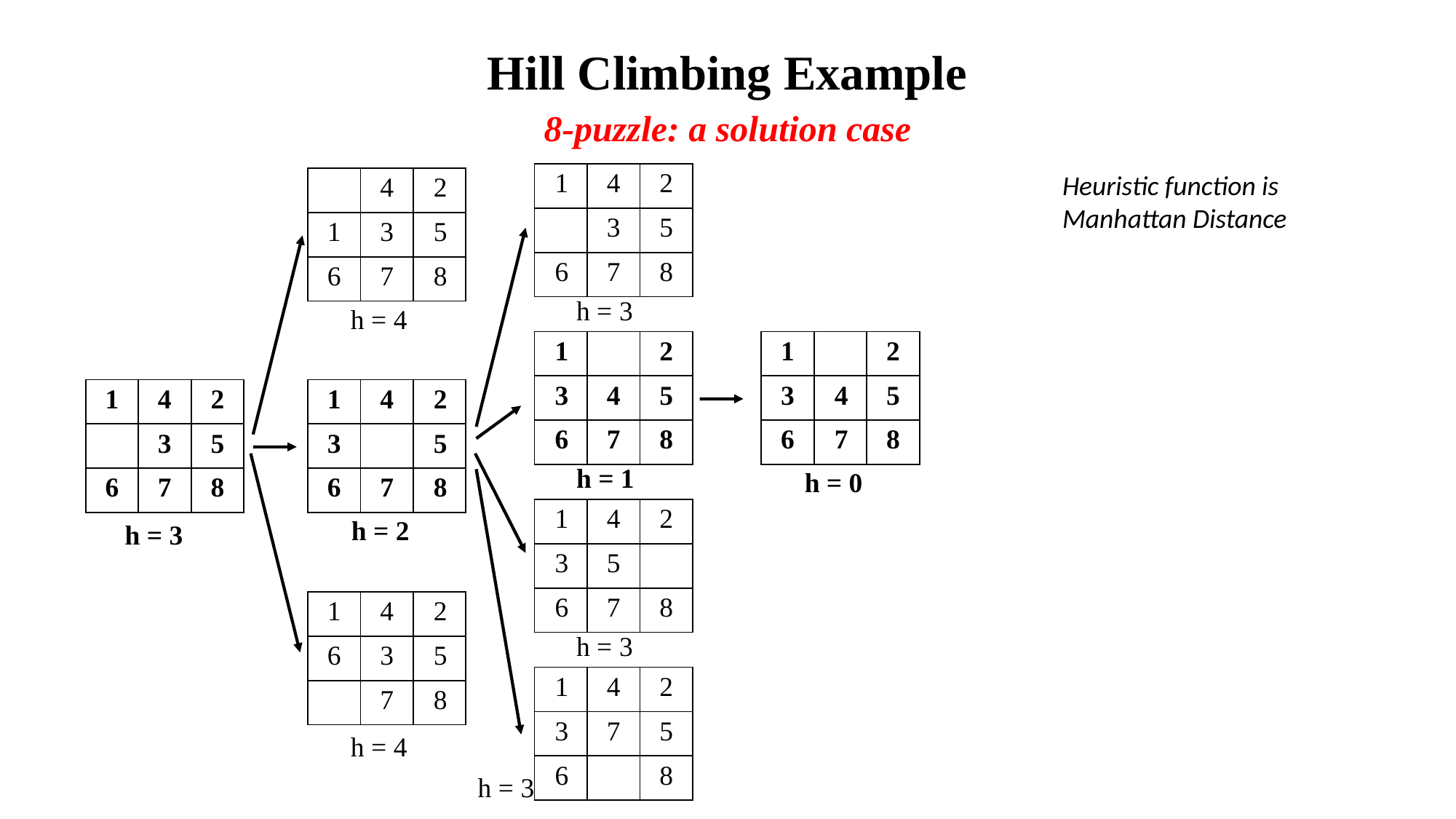

# Hill Climbing Example
8-puzzle: a solution case
| 1 | 4 | 2 |
| --- | --- | --- |
|  | 3 | 5 |
| 6 | 7 | 8 |
Heuristic function is  Manhattan Distance
|  | 4 | 2 |
| --- | --- | --- |
| 1 | 3 | 5 |
| 6 | 7 | 8 |

h = 3
h = 4
| 1 |  | 2 |
| --- | --- | --- |
| 3 | 4 | 5 |
| 6 | 7 | 8 |
| 1 |  | 2 |
| --- | --- | --- |
| 3 | 4 | 5 |
| 6 | 7 | 8 |
| 1 | 4 | 2 |
| --- | --- | --- |
|  | 3 | 5 |
| 6 | 7 | 8 |
| 1 | 4 | 2 |
| --- | --- | --- |
| 3 |  | 5 |
| 6 | 7 | 8 |

h = 1
h = 0
| 1 | 4 | 2 |
| --- | --- | --- |
| 3 | 5 |  |
| 6 | 7 | 8 |
h = 2
h = 3
| 1 | 4 | 2 |
| --- | --- | --- |
| 6 | 3 | 5 |
|  | 7 | 8 |
h = 3
| 1 | 4 | 2 |
| --- | --- | --- |
| 3 | 7 | 5 |
| 6 |  | 8 |
h = 4
h = 3